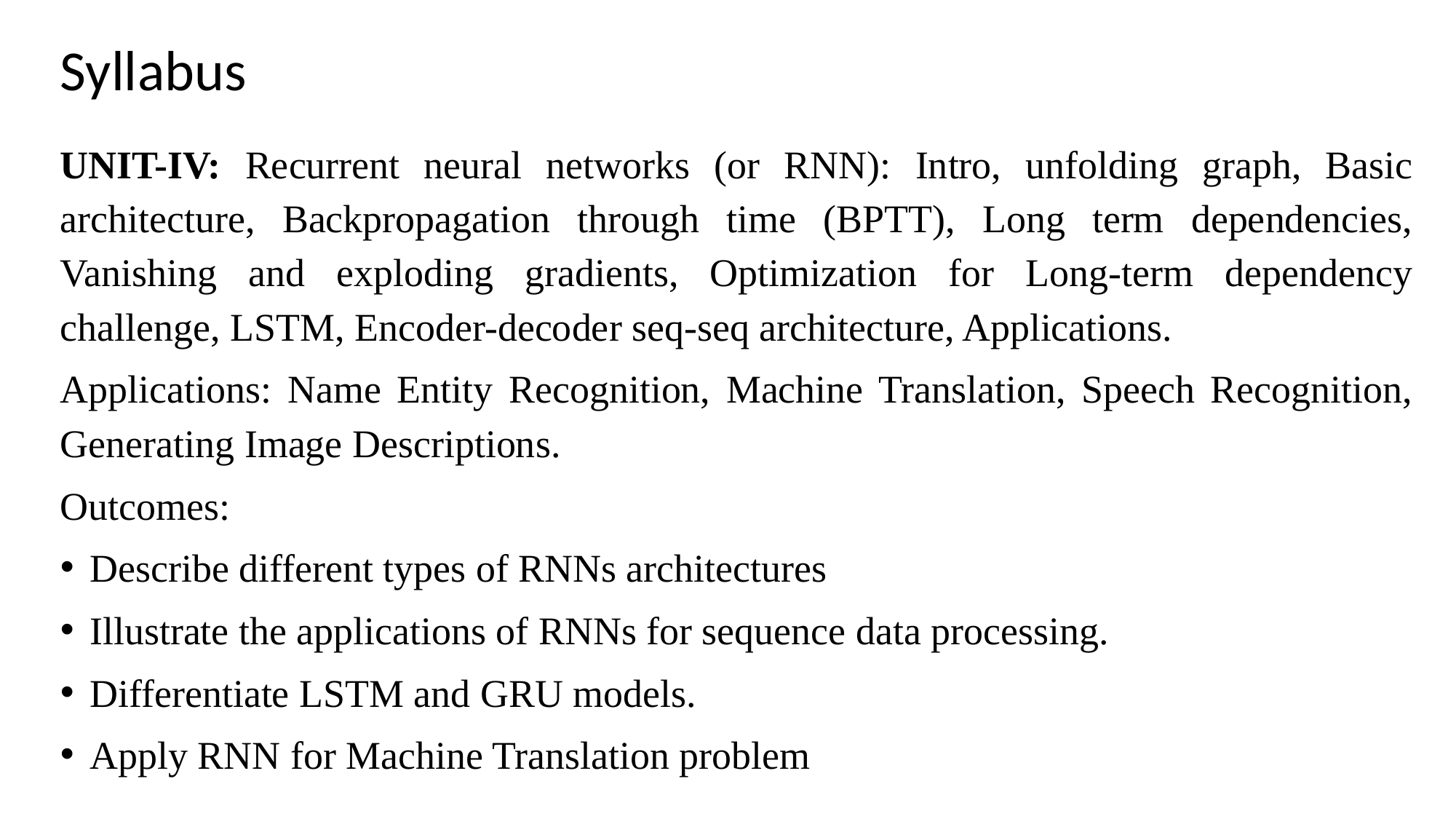

# Syllabus
UNIT-IV: Recurrent neural networks (or RNN): Intro, unfolding graph, Basic architecture, Backpropagation through time (BPTT), Long term dependencies, Vanishing and exploding gradients, Optimization for Long-term dependency challenge, LSTM, Encoder-decoder seq-seq architecture, Applications.
Applications: Name Entity Recognition, Machine Translation, Speech Recognition, Generating Image Descriptions.
Outcomes:
Describe different types of RNNs architectures
Illustrate the applications of RNNs for sequence data processing.
Differentiate LSTM and GRU models.
Apply RNN for Machine Translation problem